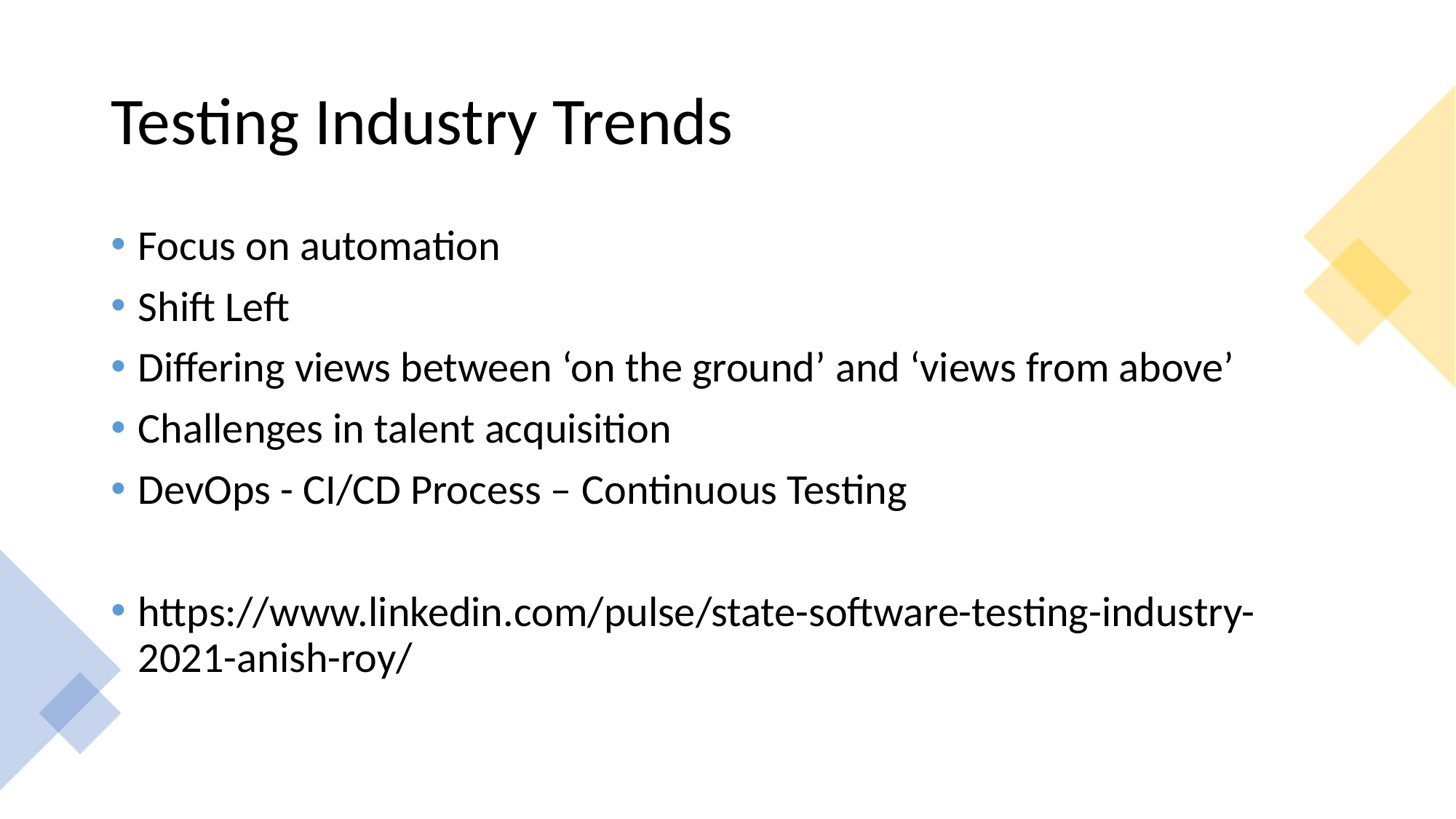

# Testing Industry Trends
Focus on automation
Shift Left
Differing views between ‘on the ground’ and ‘views from above’
Challenges in talent acquisition
DevOps - CI/CD Process – Continuous Testing

https://www.linkedin.com/pulse/state-software-testing-industry-2021-anish-roy/